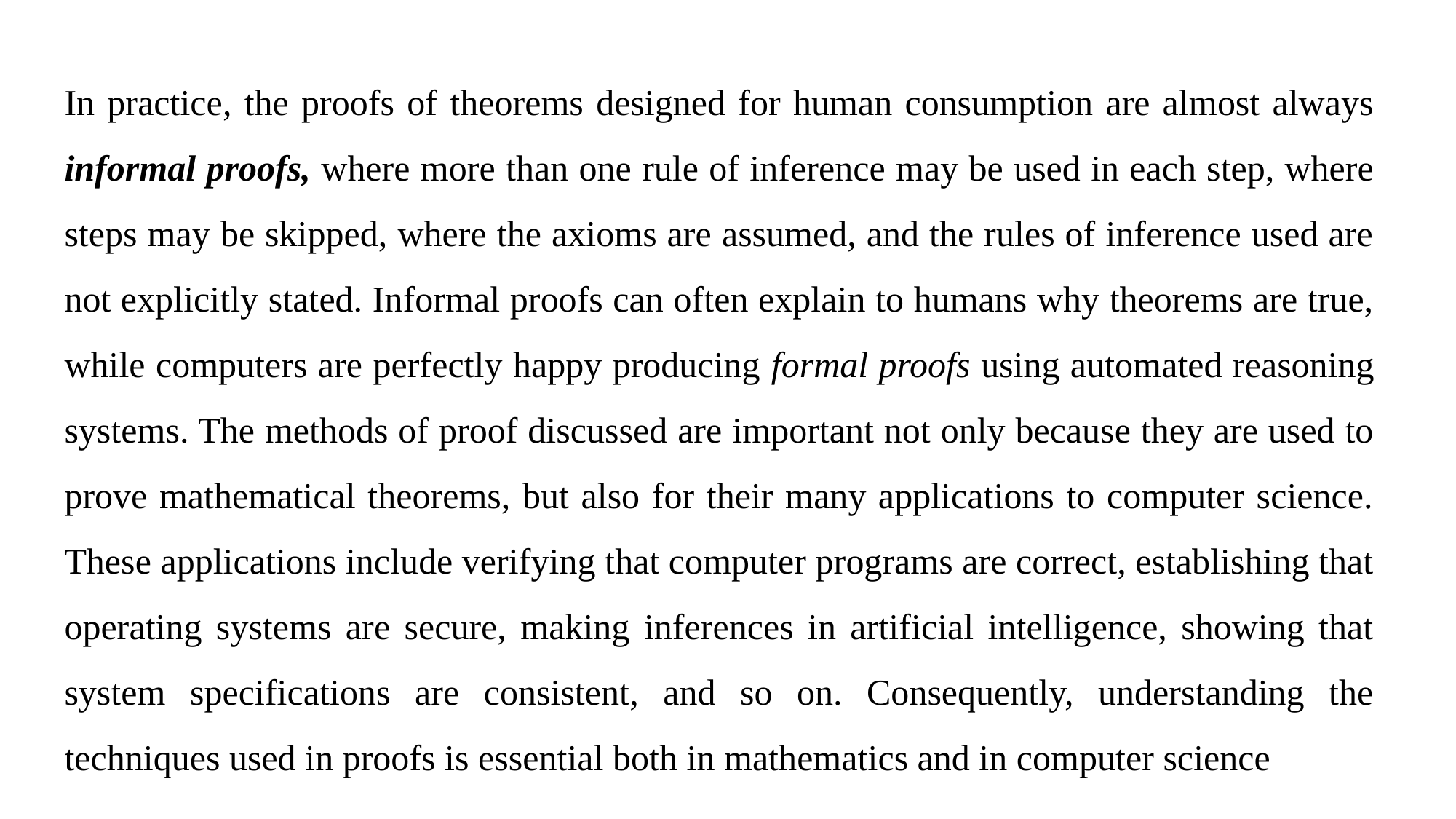

In practice, the proofs of theorems designed for human consumption are almost always informal proofs, where more than one rule of inference may be used in each step, where steps may be skipped, where the axioms are assumed, and the rules of inference used are not explicitly stated. Informal proofs can often explain to humans why theorems are true, while computers are perfectly happy producing formal proofs using automated reasoning systems. The methods of proof discussed are important not only because they are used to prove mathematical theorems, but also for their many applications to computer science. These applications include verifying that computer programs are correct, establishing that operating systems are secure, making inferences in artificial intelligence, showing that system specifications are consistent, and so on. Consequently, understanding the techniques used in proofs is essential both in mathematics and in computer science